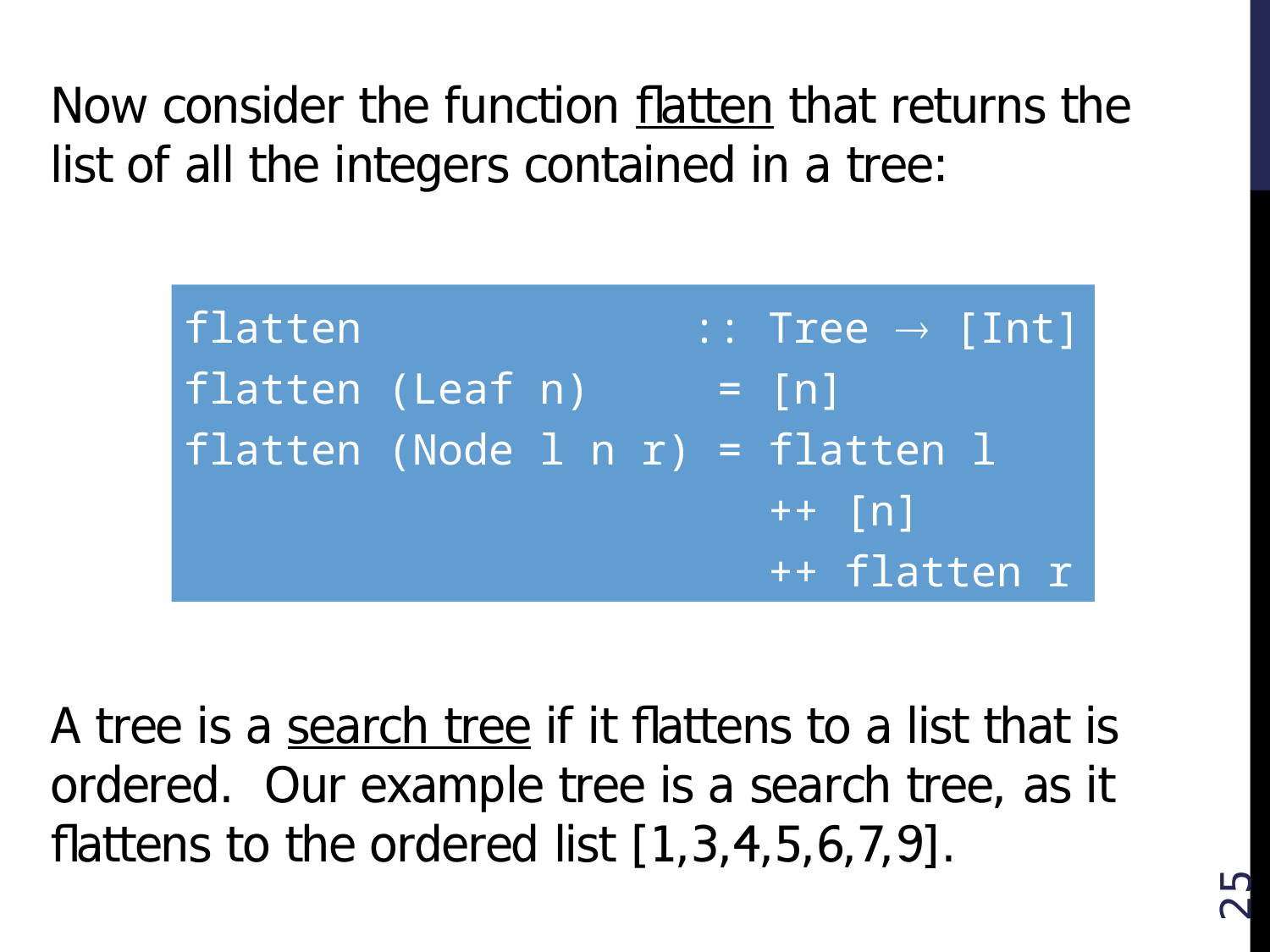

Now consider the function flatten that returns the list of all the integers contained in a tree:
flatten             :: Tree → [Int]
flatten (Leaf n)     = [n]
flatten (Node l n r) = flatten l
                       ++ [n]
                       ++ flatten r
A tree is a search tree if it flattens to a list that is ordered.  Our example tree is a search tree, as it flattens to the ordered list [1,3,4,5,6,7,9].
25